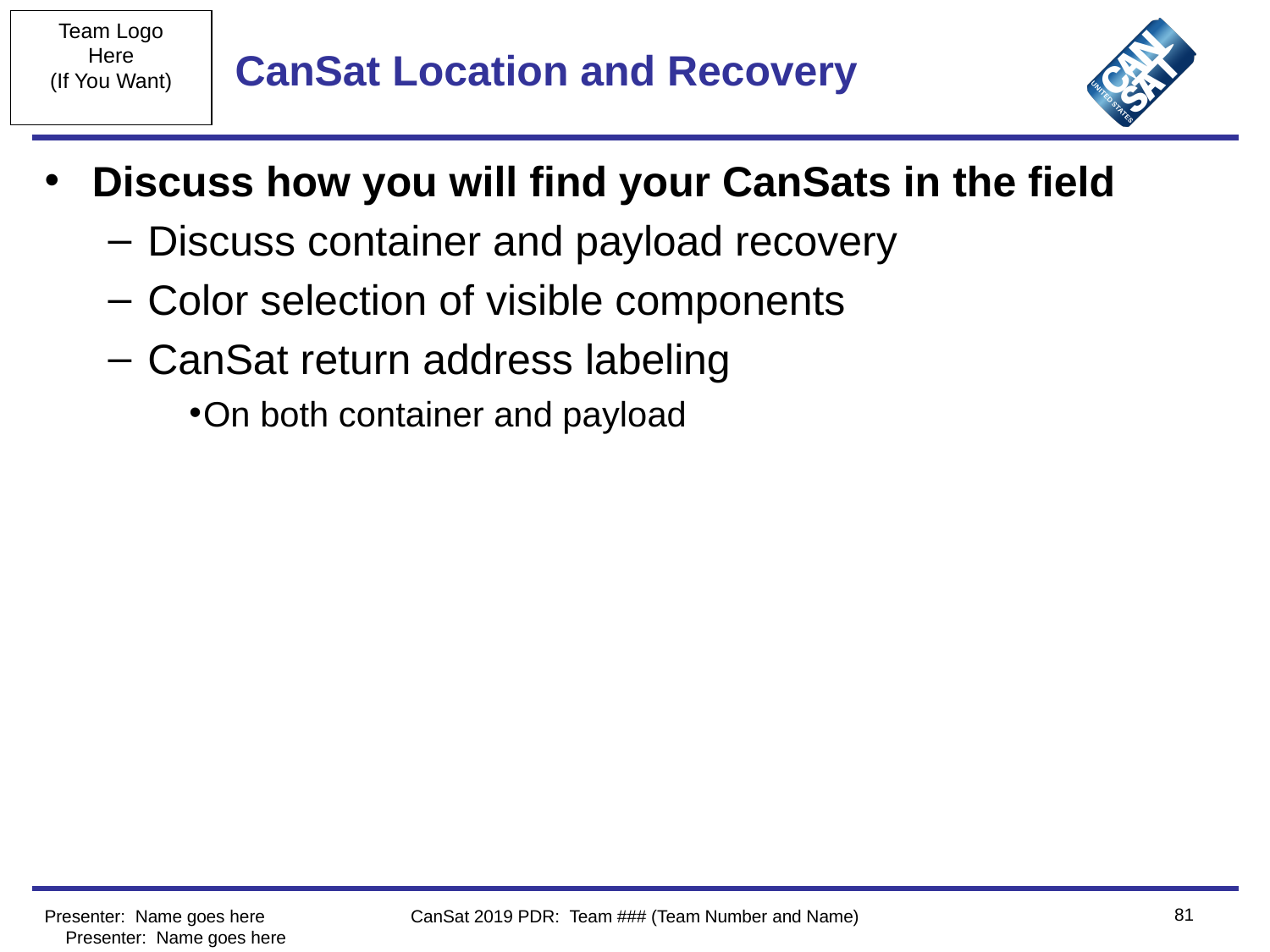

# CanSat Location and Recovery
Discuss how you will find your CanSats in the field
Discuss container and payload recovery
Color selection of visible components
CanSat return address labeling
On both container and payload

81
Presenter:  Name goes here
CanSat 2019 PDR:  Team ### (Team Number and Name)
Presenter:  Name goes here